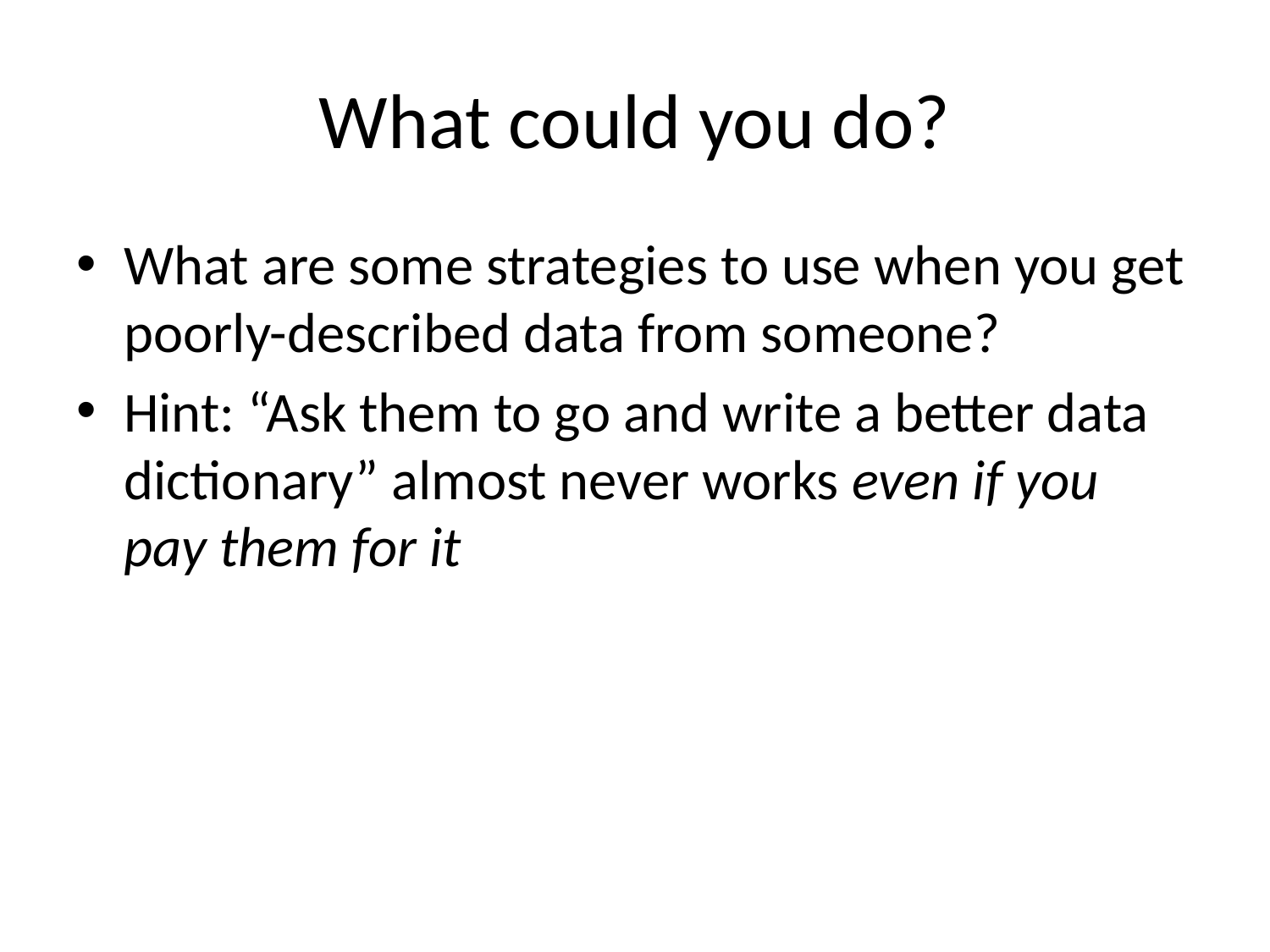

# What could you do?
What are some strategies to use when you get poorly-described data from someone?
Hint: “Ask them to go and write a better data dictionary” almost never works even if you pay them for it